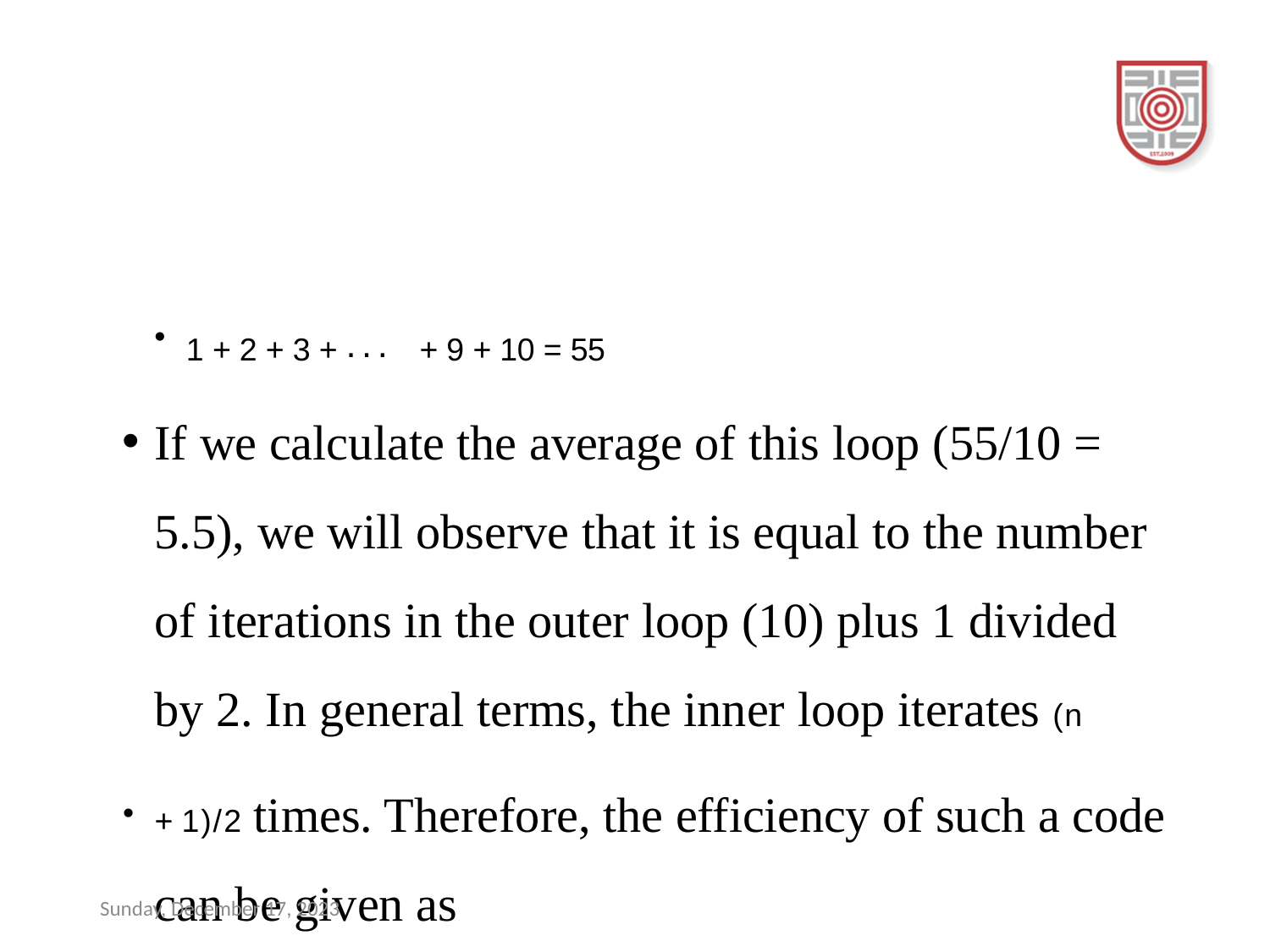

#
1 + 2 + 3 + ... + 9 + 10 = 55
If we calculate the average of this loop (55/10 = 5.5), we will observe that it is equal to the number  of iterations in the outer loop (10) plus 1 divided by 2. In general terms, the inner loop iterates (n
+ 1)/2 times. Therefore, the efficiency of such a code can be given as
f(n) = n (n + 1)/2

Sunday, December 17, 2023